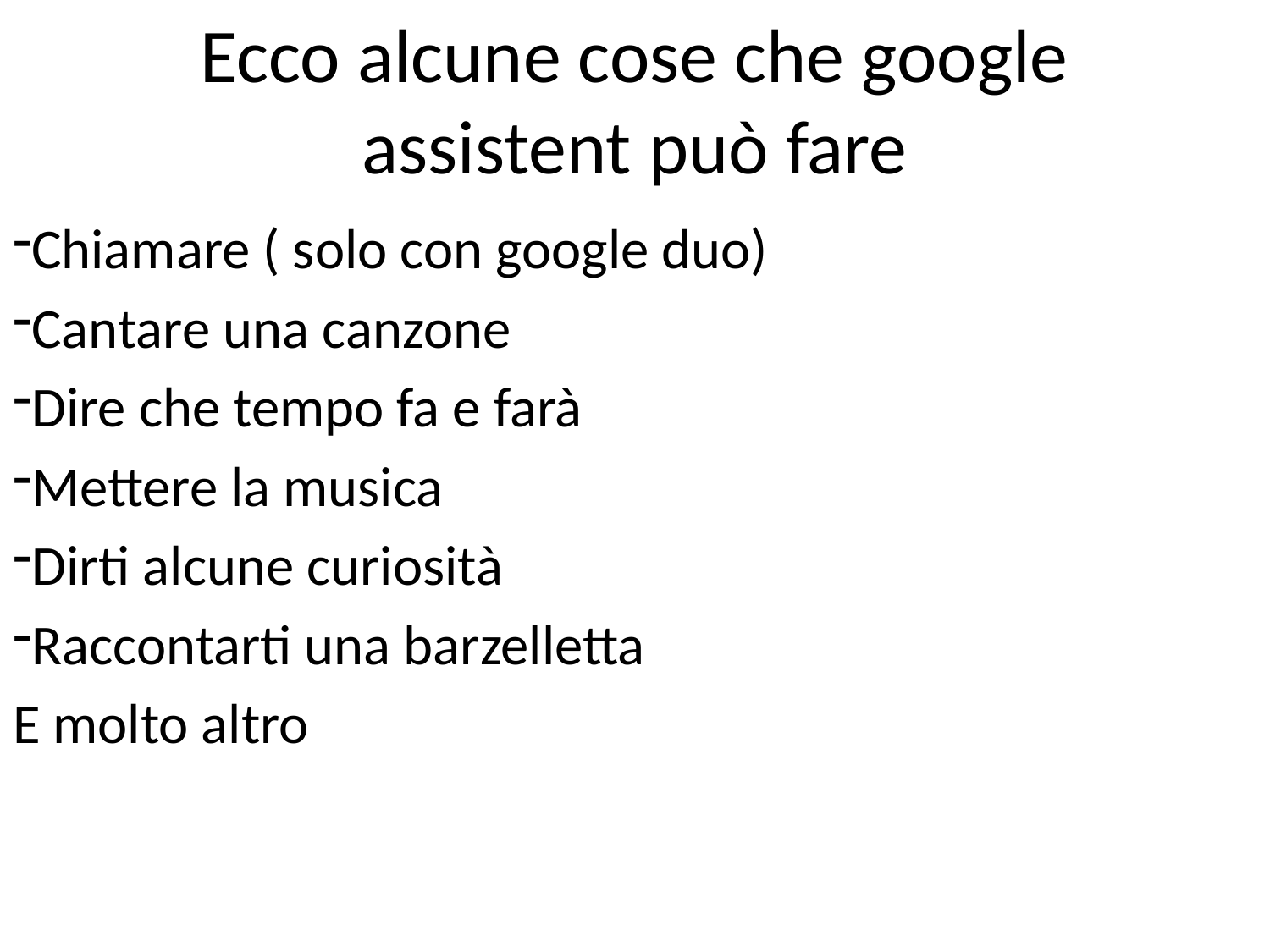

# Ecco alcune cose che google assistent può fare
Chiamare ( solo con google duo)
Cantare una canzone
Dire che tempo fa e farà
Mettere la musica
Dirti alcune curiosità
Raccontarti una barzelletta
E molto altro